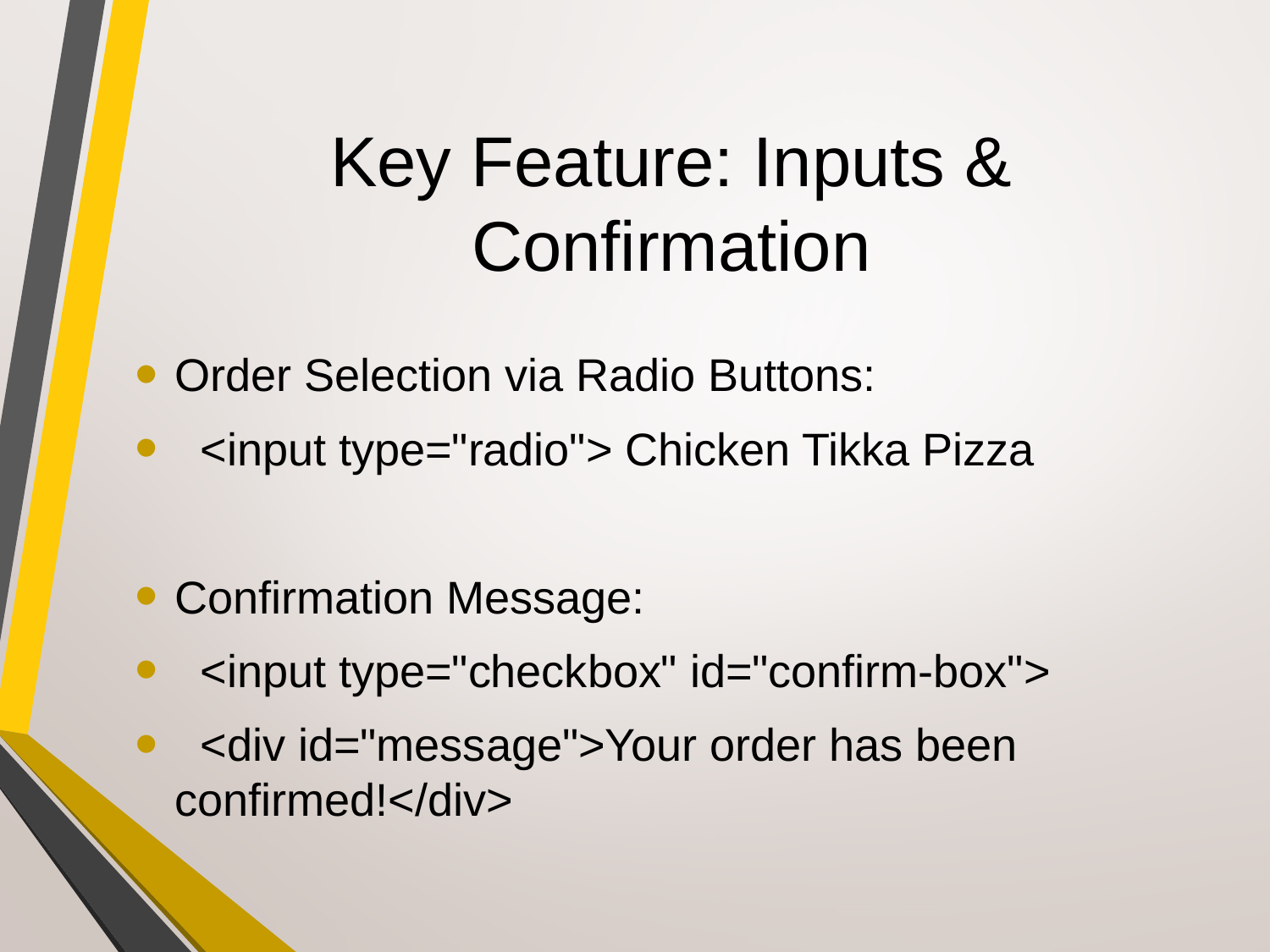

# Key Feature: Inputs & Confirmation
Order Selection via Radio Buttons:
  <input type="radio"> Chicken Tikka Pizza

Confirmation Message:
  <input type="checkbox" id="confirm-box">
  <div id="message">Your order has been confirmed!</div>